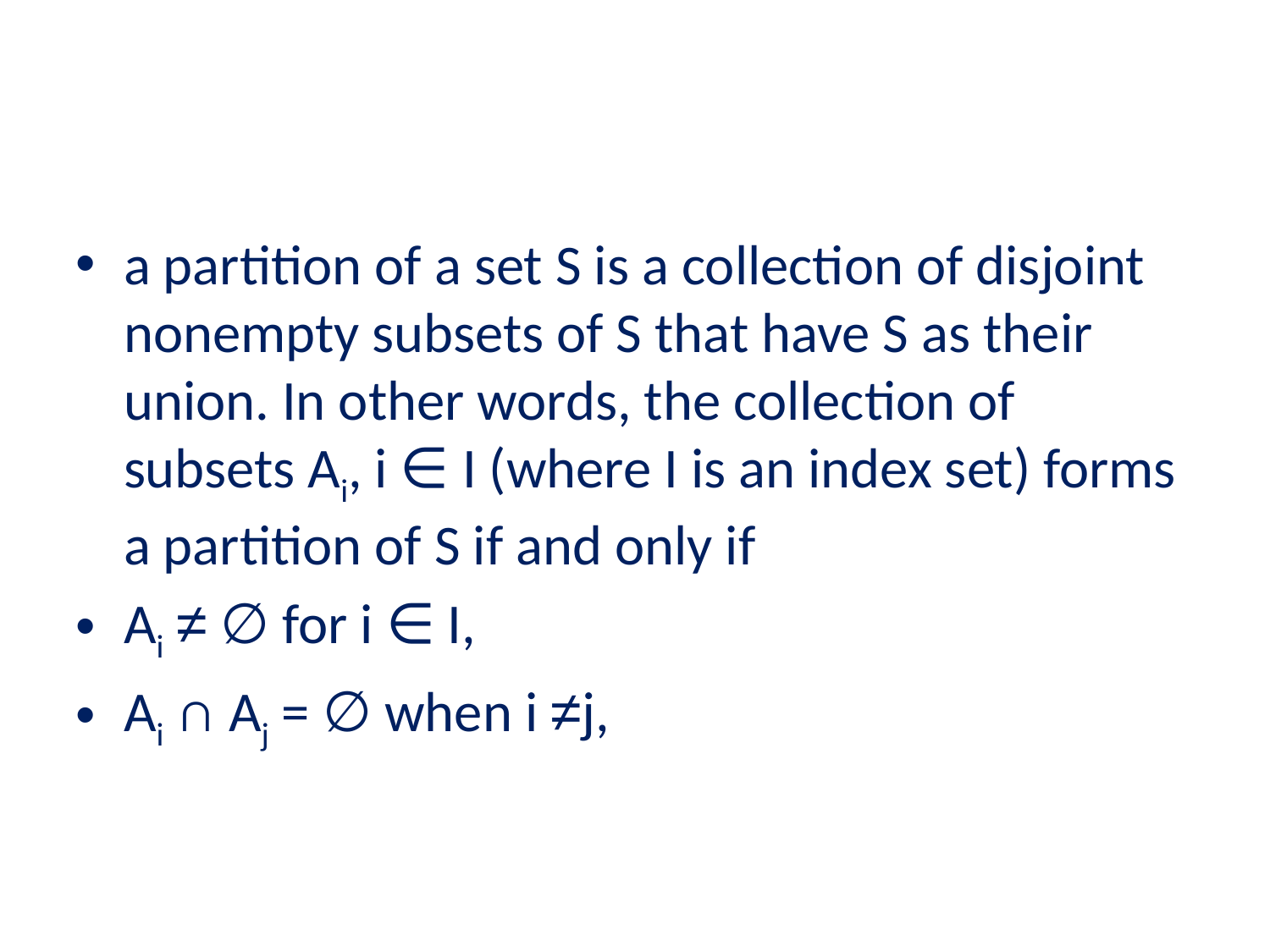

#
a partition of a set S is a collection of disjoint nonempty subsets of S that have S as their union. In other words, the collection of subsets Ai, i ∈ I (where I is an index set) forms a partition of S if and only if
Ai ≠ ∅ for i ∈ I,
Ai ∩ Aj = ∅ when i ≠j,